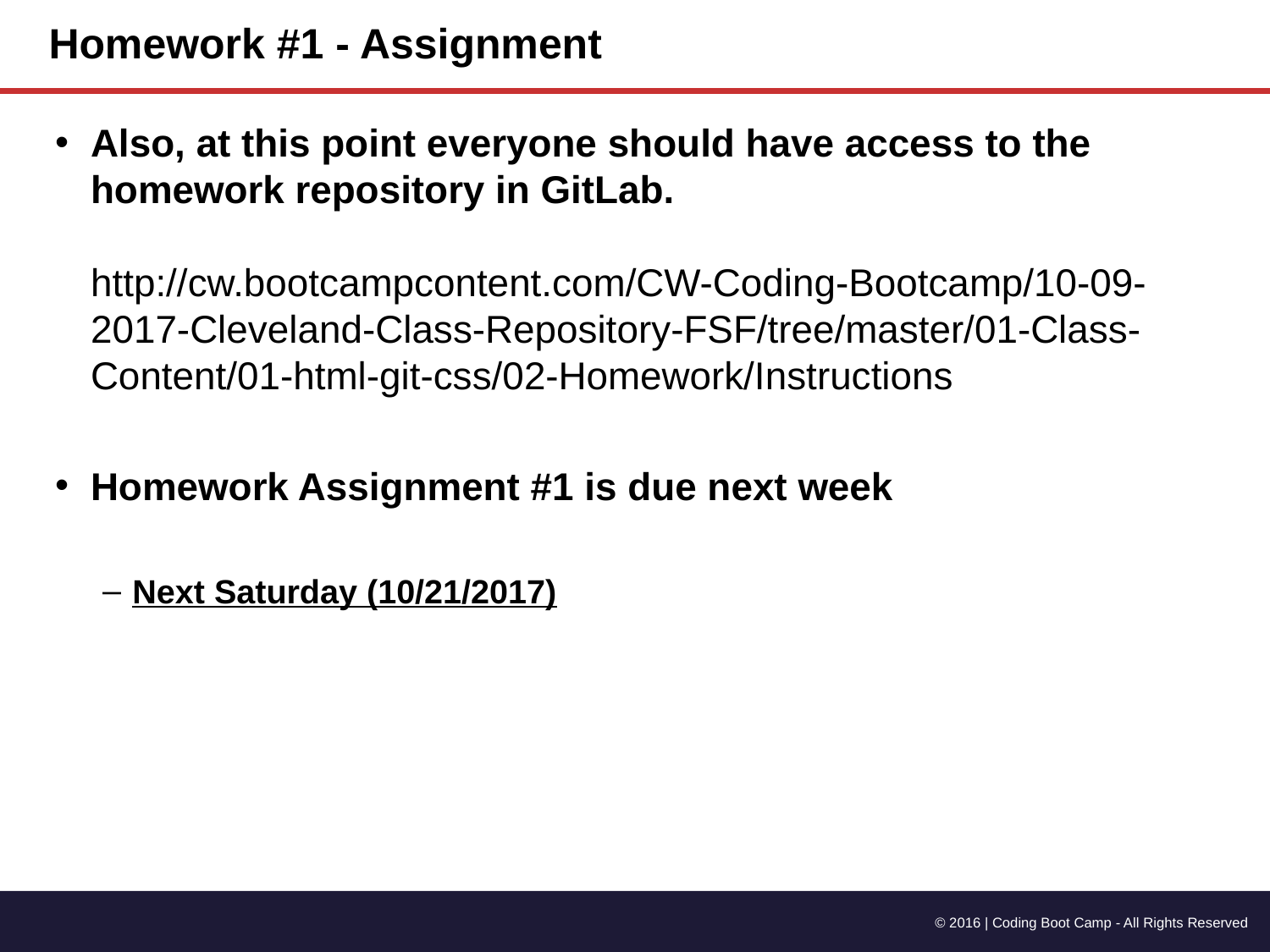

# Homework #1 - Assignment
Also, at this point everyone should have access to the homework repository in GitLab.
http://cw.bootcampcontent.com/CW-Coding-Bootcamp/10-09-2017-Cleveland-Class-Repository-FSF/tree/master/01-Class-Content/01-html-git-css/02-Homework/Instructions

Homework Assignment #1 is due next week

Next Saturday (10/21/2017)